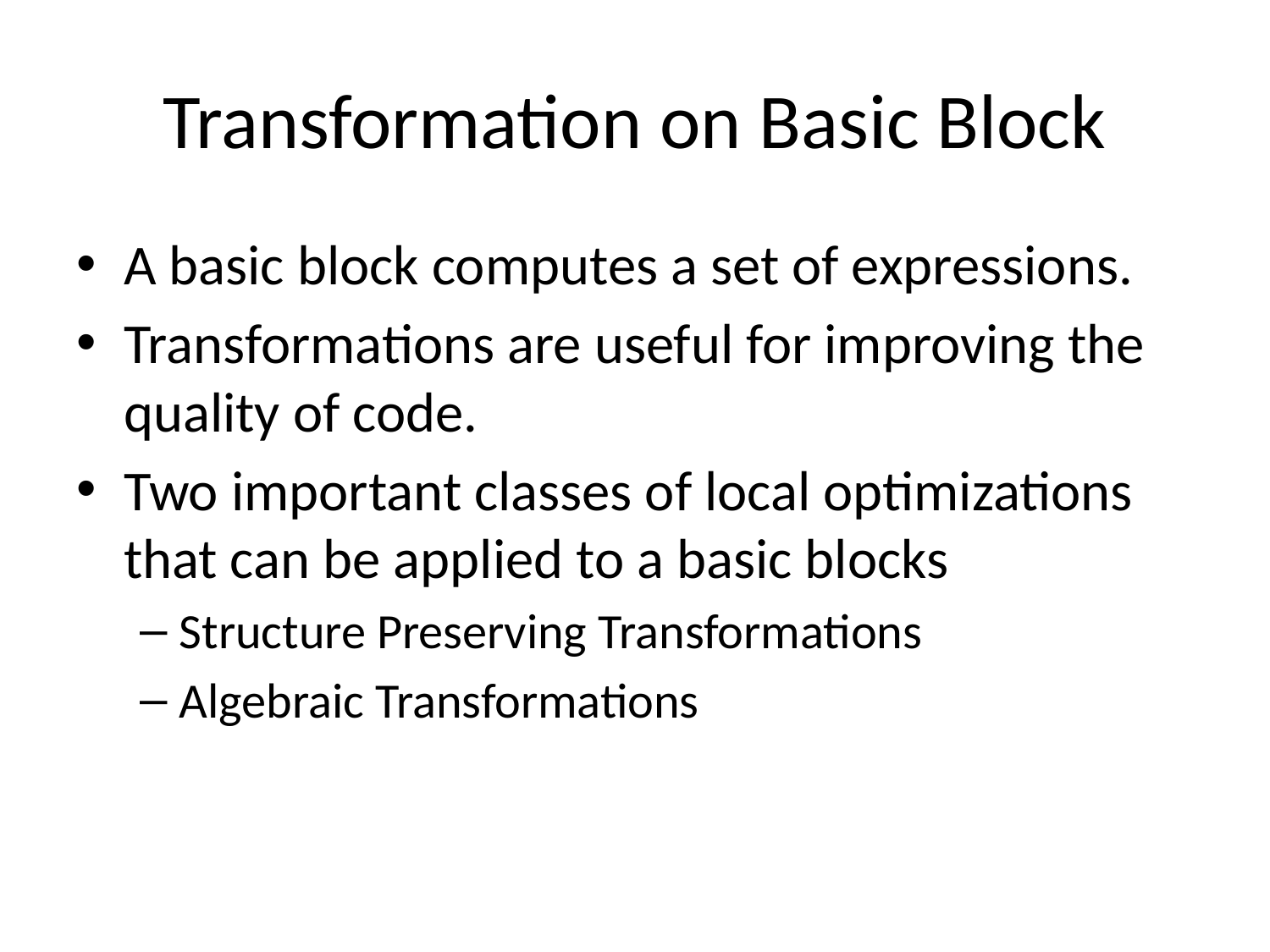

# Transformation on Basic Block
A basic block computes a set of expressions.
Transformations are useful for improving the quality of code.
Two important classes of local optimizations that can be applied to a basic blocks
Structure Preserving Transformations
Algebraic Transformations